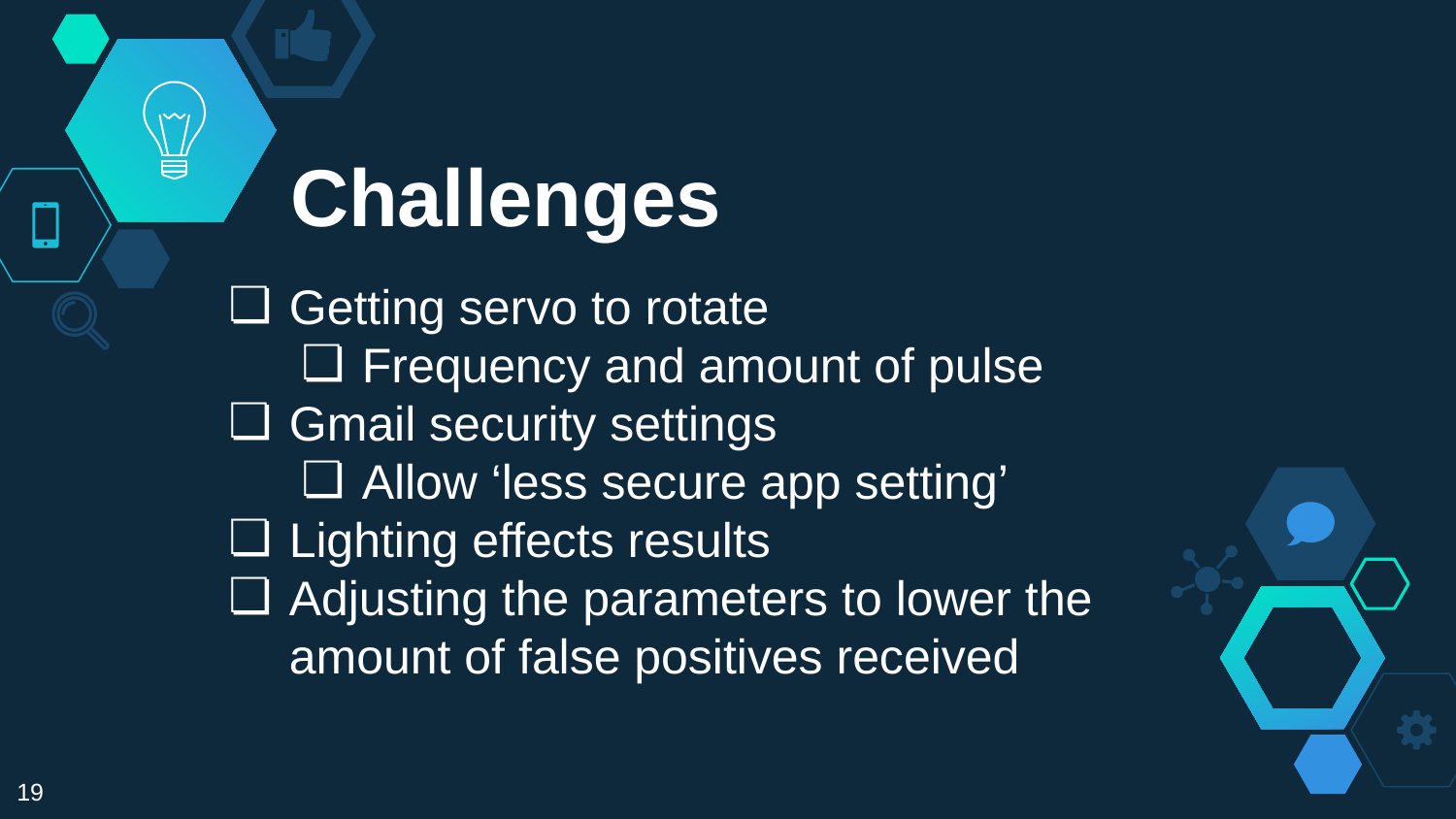

# Challenges
Getting servo to rotate
Frequency and amount of pulse
Gmail security settings
Allow ‘less secure app setting’
Lighting effects results
Adjusting the parameters to lower the amount of false positives received
19